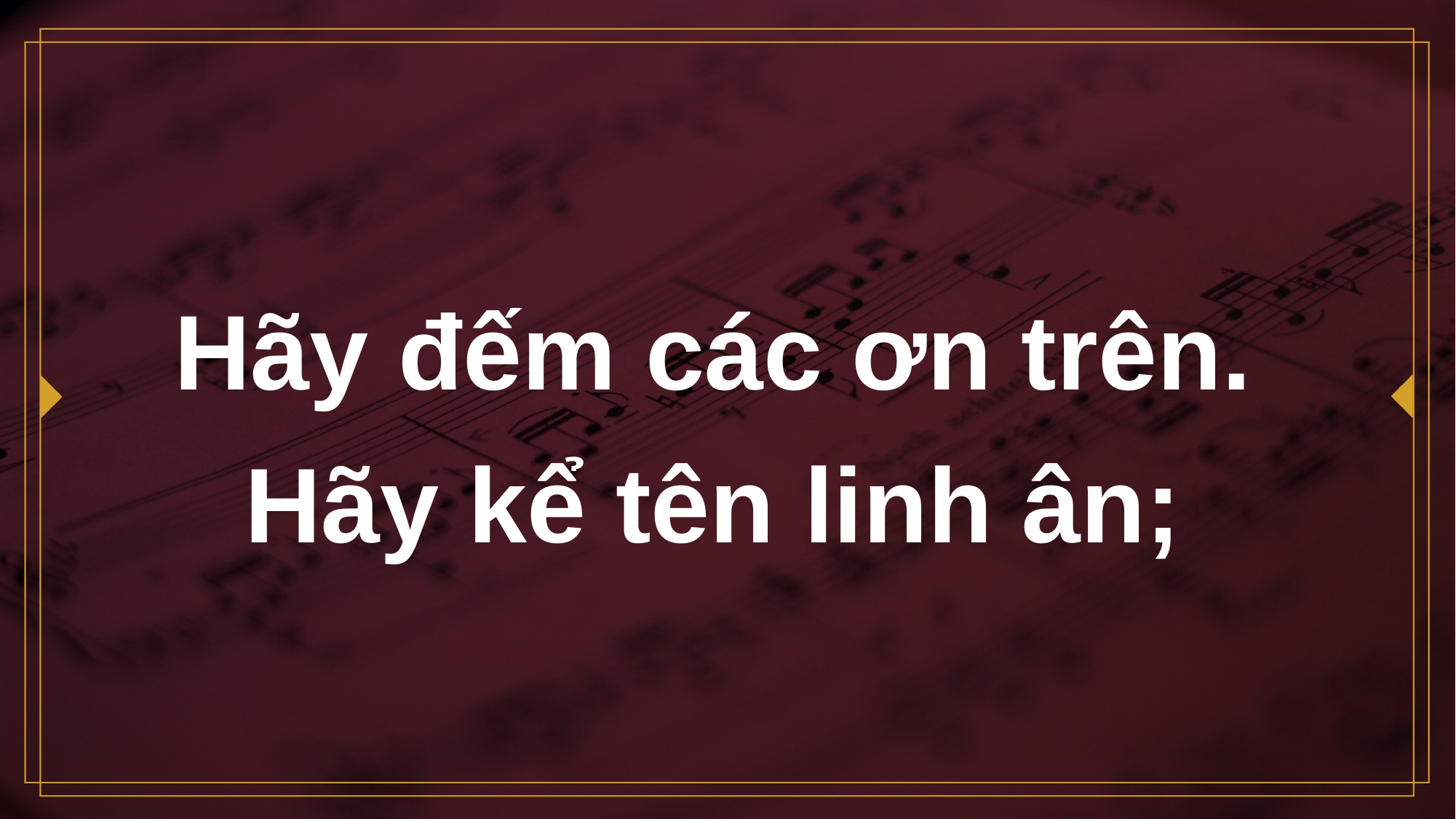

# Hãy đếm các ơn trên. Hãy kể tên linh ân;